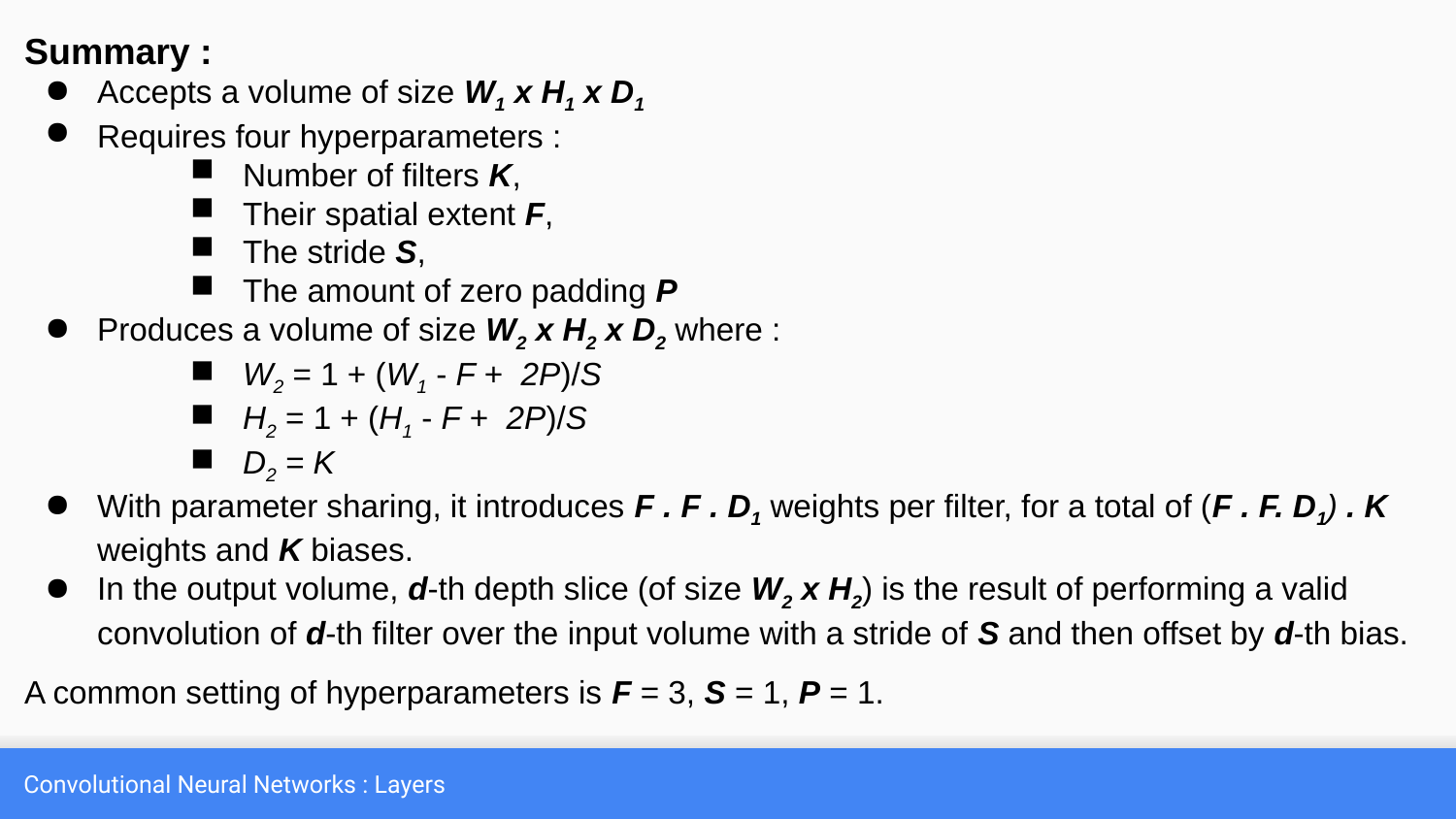

Summary :
Accepts a volume of size W1 x H1 x D1
Requires four hyperparameters :
Number of filters K,
Their spatial extent F,
The stride S,
The amount of zero padding P
Produces a volume of size W2 x H2 x D2 where :
W2 = 1 + (W1 - F +  2P)/S
H2 = 1 + (H1 - F +  2P)/S
D2 = K
With parameter sharing, it introduces F . F . D1 weights per filter, for a total of (F . F. D1) . K weights and K biases.
In the output volume, d-th depth slice (of size W2 x H2) is the result of performing a valid convolution of d-th filter over the input volume with a stride of S and then offset by d-th bias.
A common setting of hyperparameters is F = 3, S = 1, P = 1.
Convolutional Neural Networks : Layers